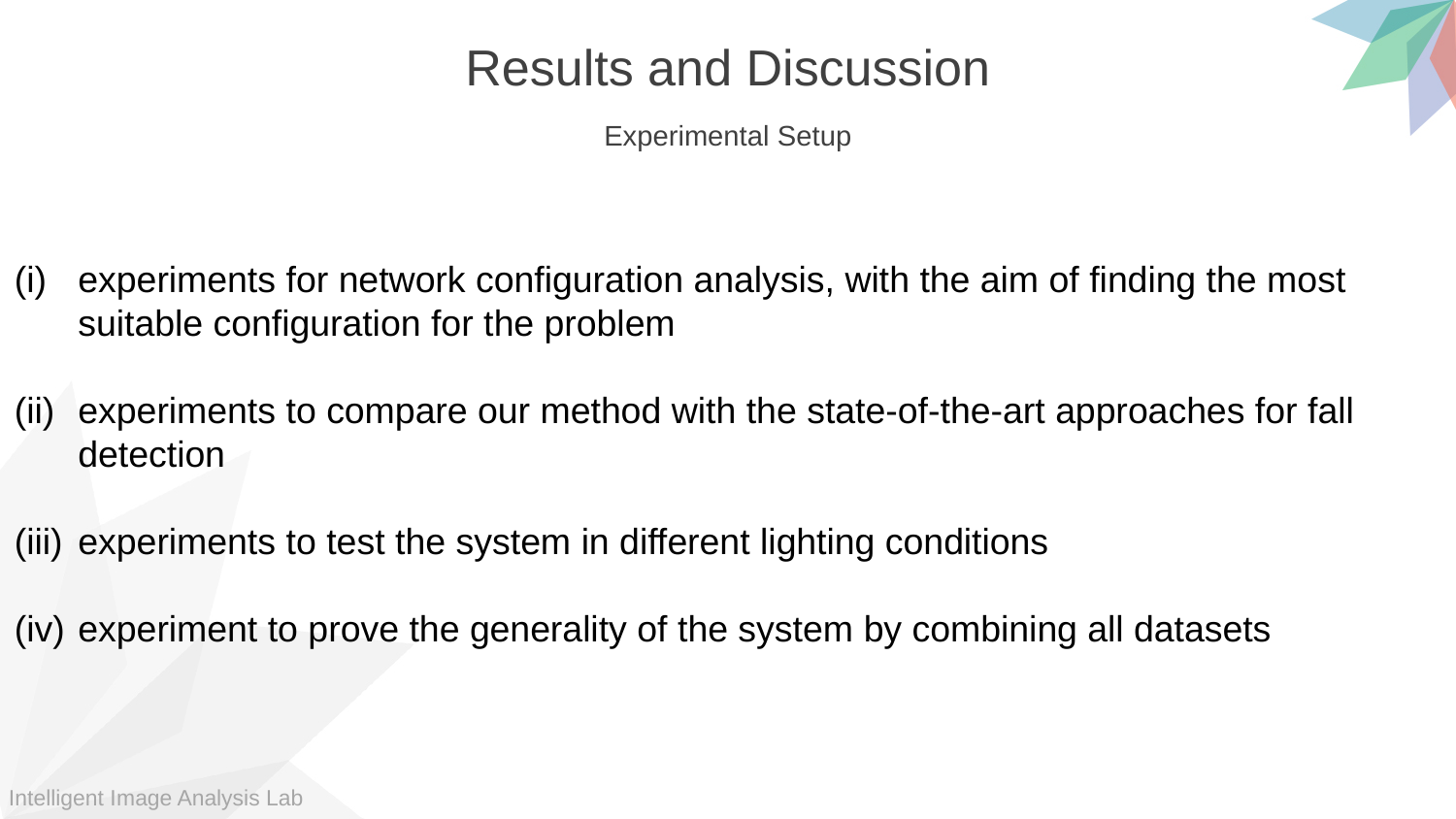

Results and Discussion
Experimental Setup
experiments for network configuration analysis, with the aim of finding the most suitable configuration for the problem

experiments to compare our method with the state-of-the-art approaches for fall detection

experiments to test the system in different lighting conditions

experiment to prove the generality of the system by combining all datasets